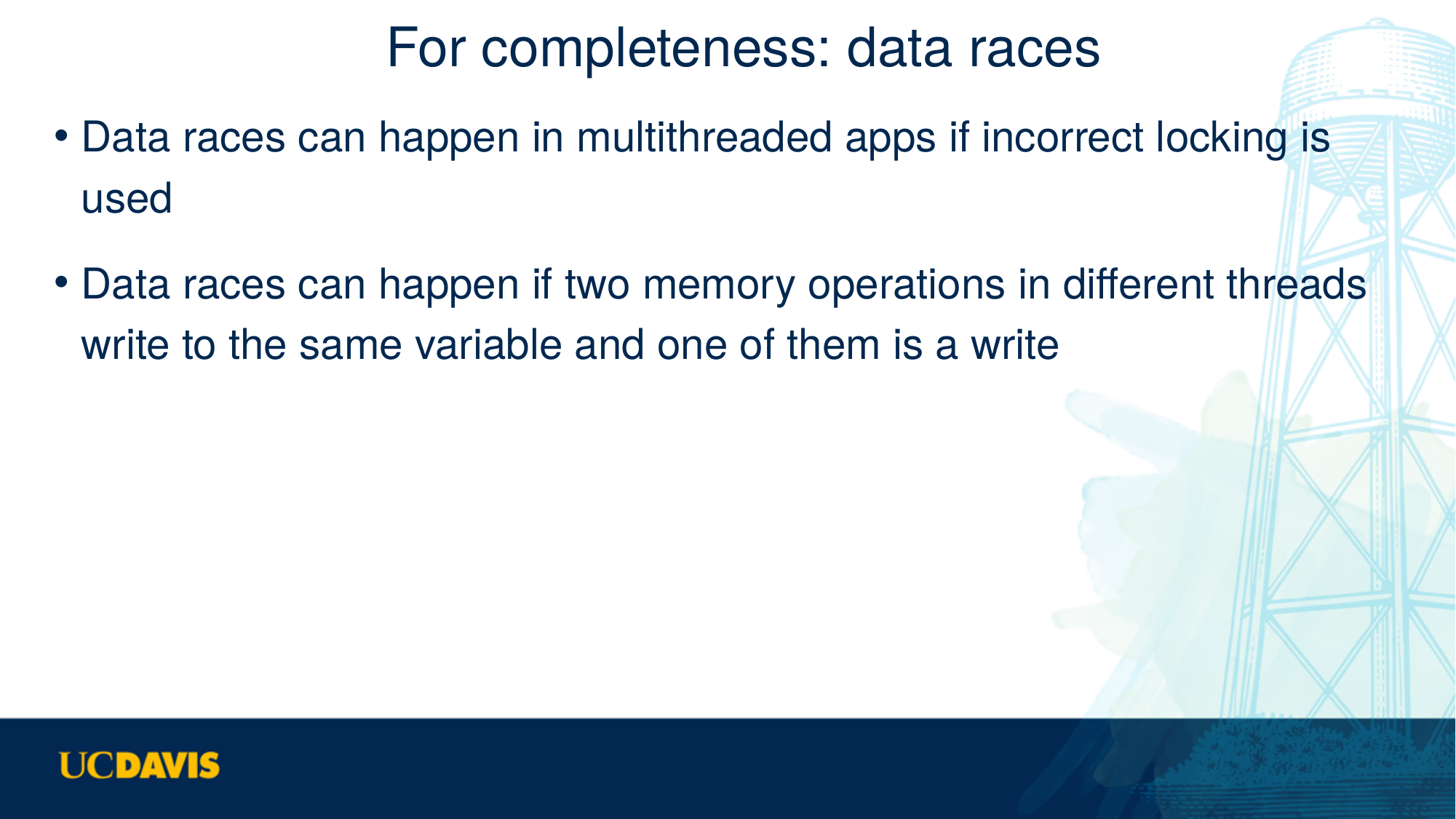

# For completeness: data races
Data races can happen in multithreaded apps if incorrect locking is used
Data races can happen if two memory operations in different threads write to the same variable and one of them is a write